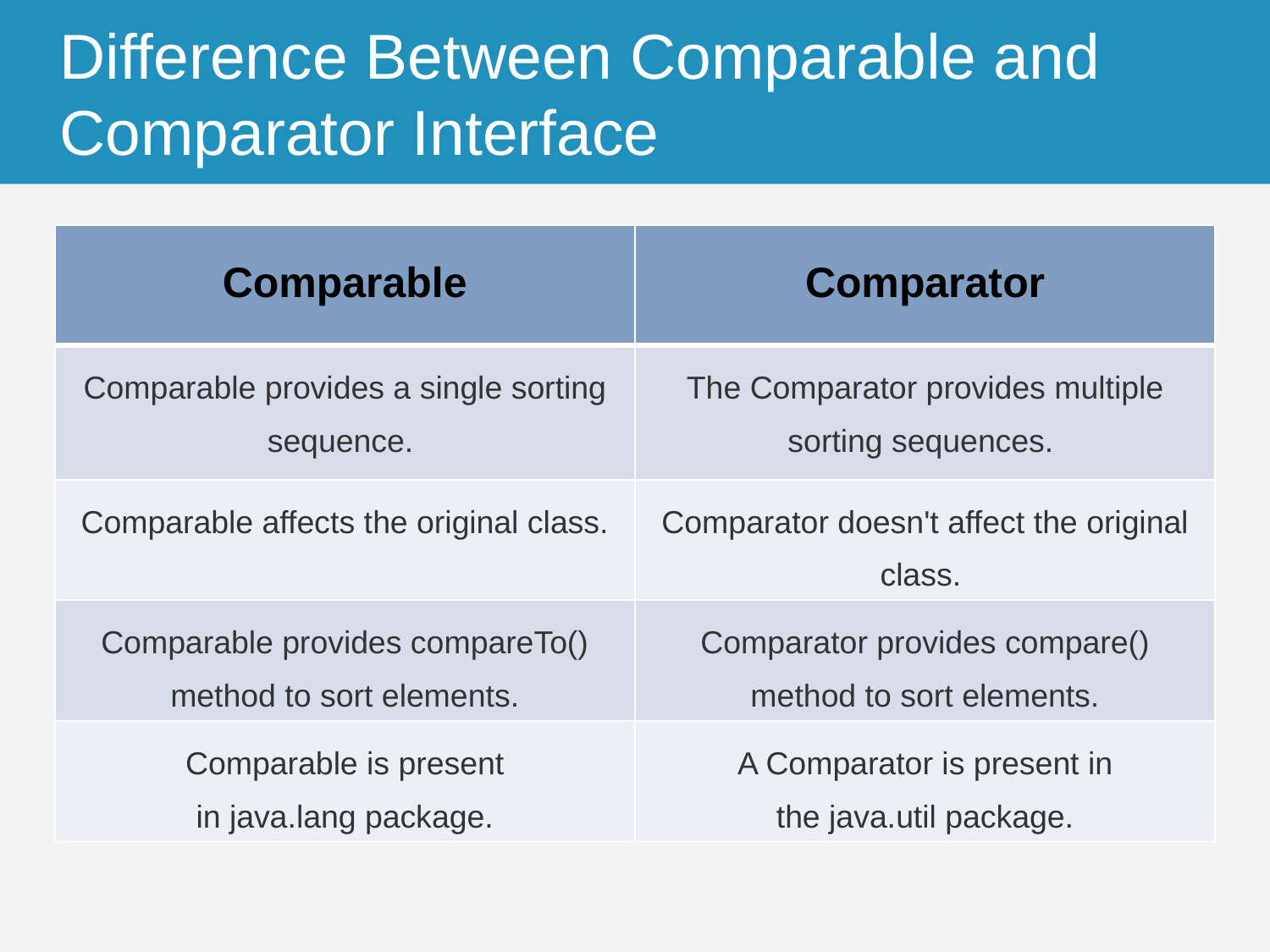

# Difference Between Comparable and Comparator Interface
| Comparable | Comparator |
| --- | --- |
| Comparable provides a single sorting sequence. | The Comparator provides multiple sorting sequences. |
| Comparable affects the original class. | Comparator doesn't affect the original class. |
| Comparable provides compareTo() method to sort elements. | Comparator provides compare() method to sort elements. |
| Comparable is present in java.lang package. | A Comparator is present in the java.util package. |